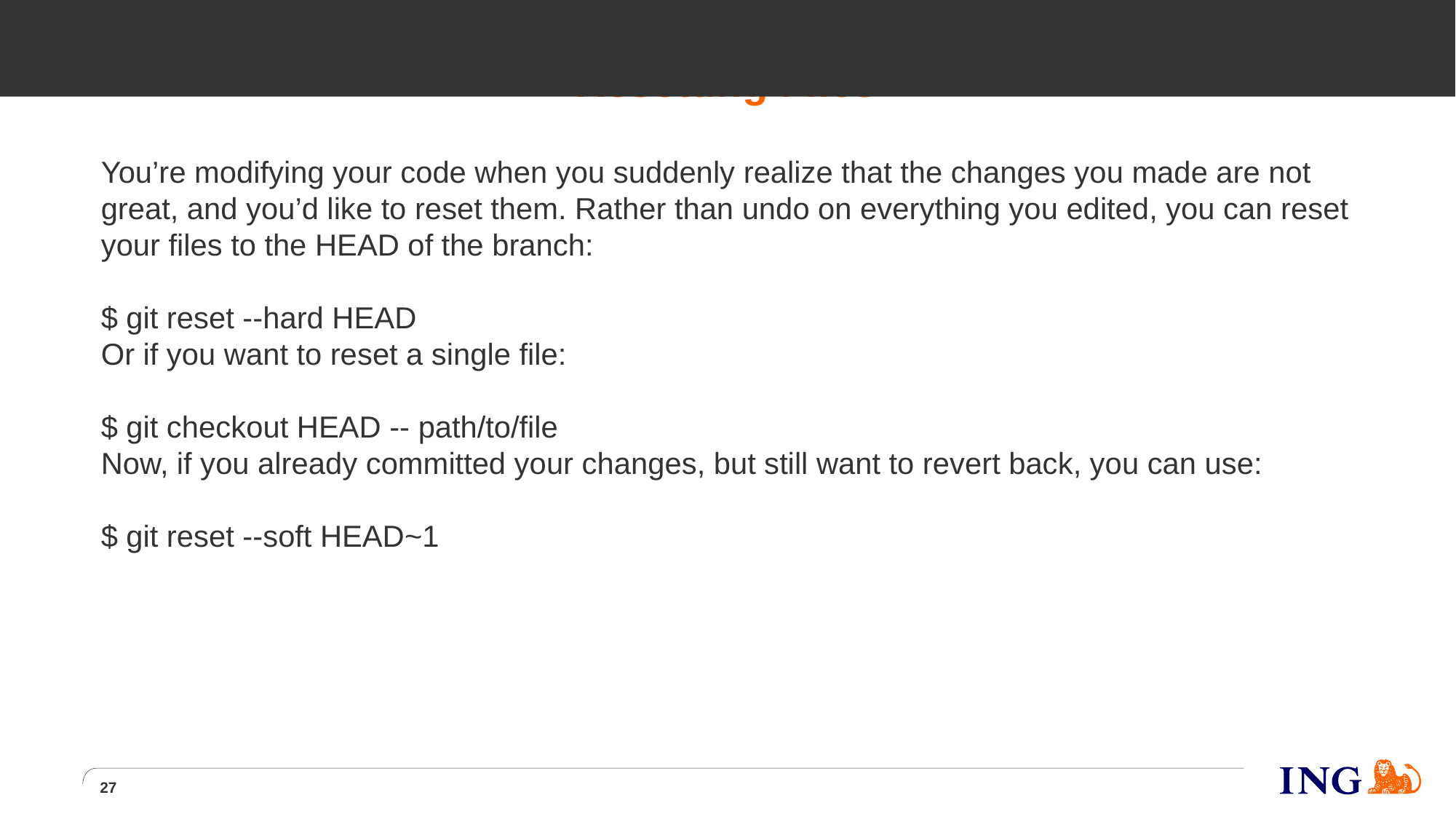

Using completion scripts, you can quickly create the commands for bash, tcsh and zsh. If you want to type git pull, you can type just the first letter with git p followed by Tab will show the following:
pack-objects -- create packed archive of objects pack-redundant -- find redundant pack files pack-refs -- pack heads and tags for efficient repository access parse-remote -- routines to help parsing remote repository access parameters patch-id -- compute unique ID for a patch prune -- prune all unreachable objects from the object database prune-packed -- remove extra objects that are already in pack files pull -- fetch from and merge with another repository or local branch push -- update remote refs along with associated objects
To show all available commands, type git in your terminal followed by Tab+ Tab.
# Resetting Files
You’re modifying your code when you suddenly realize that the changes you made are not great, and you’d like to reset them. Rather than undo on everything you edited, you can reset your files to the HEAD of the branch:

$ git reset --hard HEAD
Or if you want to reset a single file:

$ git checkout HEAD -- path/to/file
Now, if you already committed your changes, but still want to revert back, you can use:

$ git reset --soft HEAD~1
27